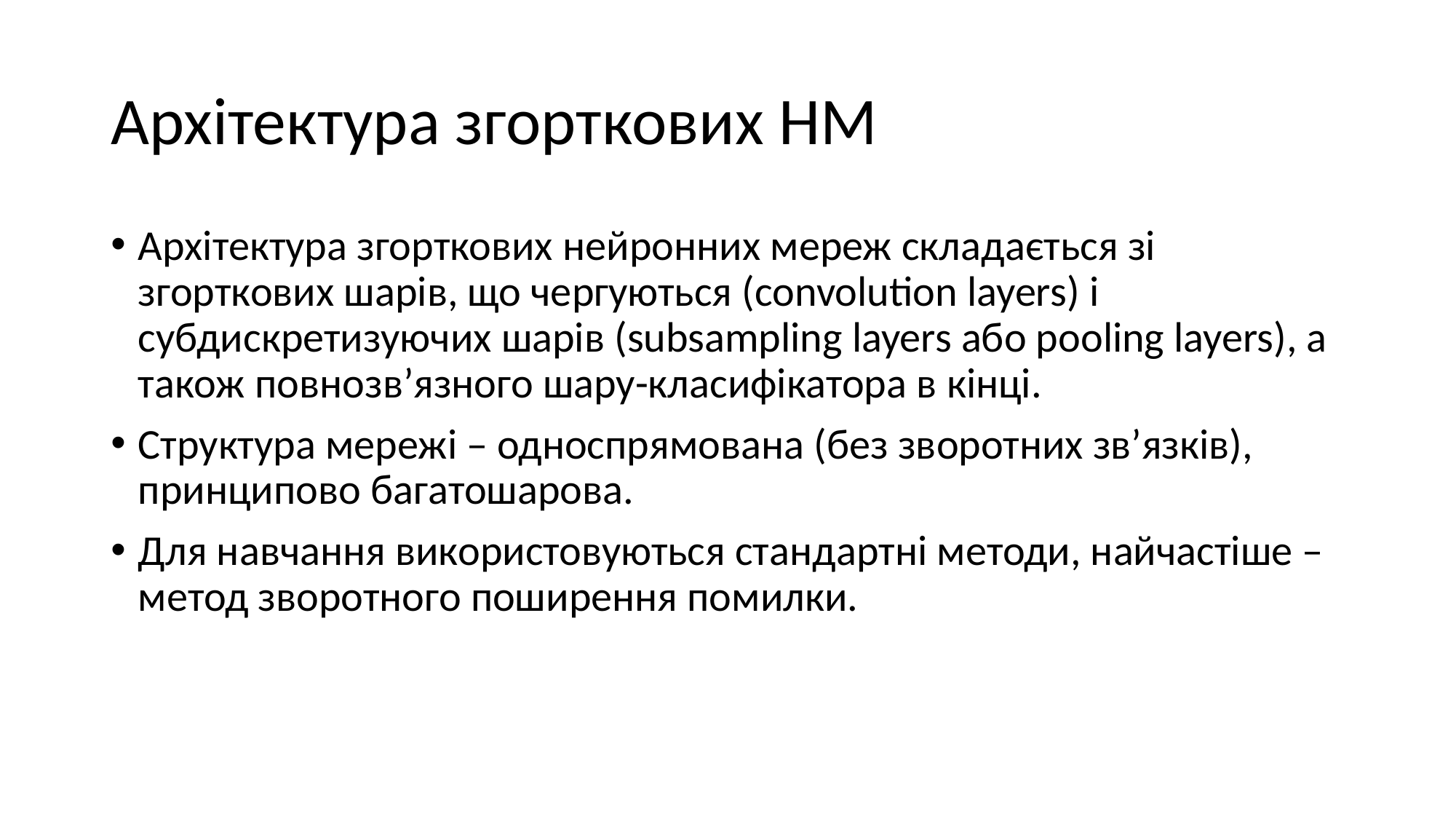

# Архітектура згорткових НМ
Архітектура згорткових нейронних мереж складається зі згорткових шарів, що чергуються (convolution layers) і субдискретизуючих шарів (subsampling layers або pooling layers), а також повнозв’язного шару-класифікатора в кінці.
Структура мережі – односпрямована (без зворотних зв’язків), принципово багатошарова.
Для навчання використовуються стандартні методи, найчастіше – метод зворотного поширення помилки.